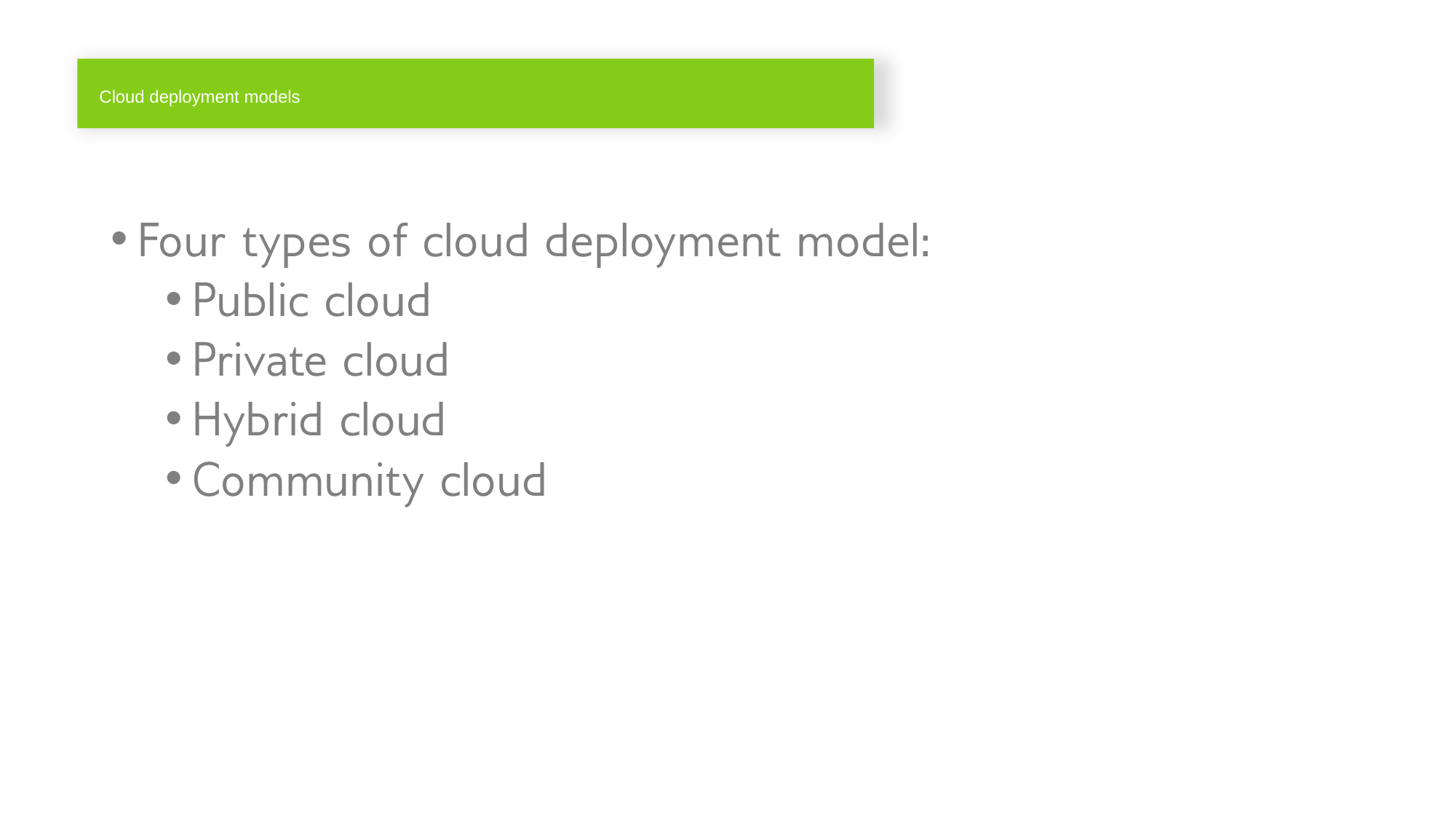

# Cloud deployment models
Four types of cloud deployment model:
Public cloud
Private cloud
Hybrid cloud
Community cloud